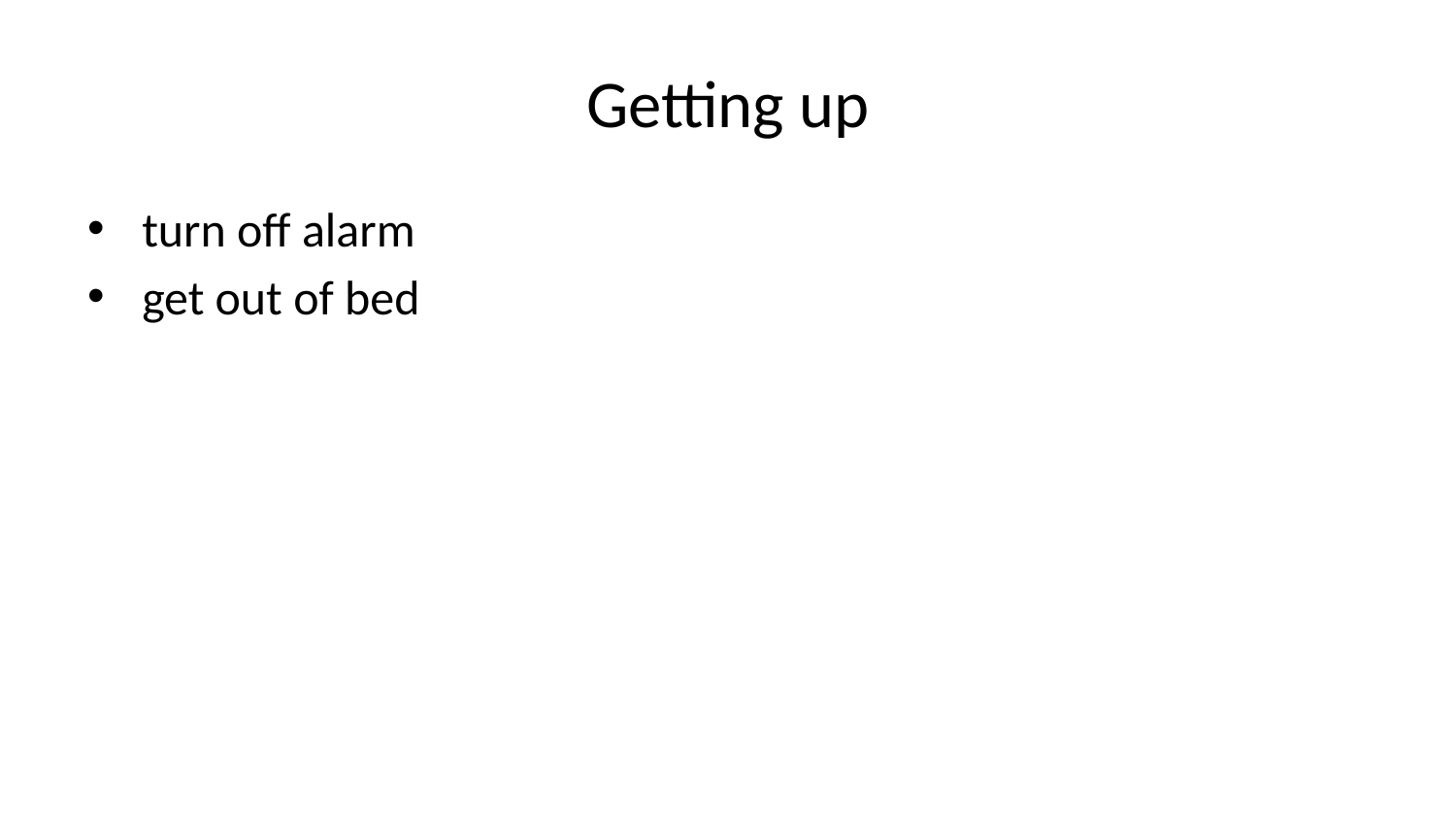

# Getting up
turn off alarm
get out of bed